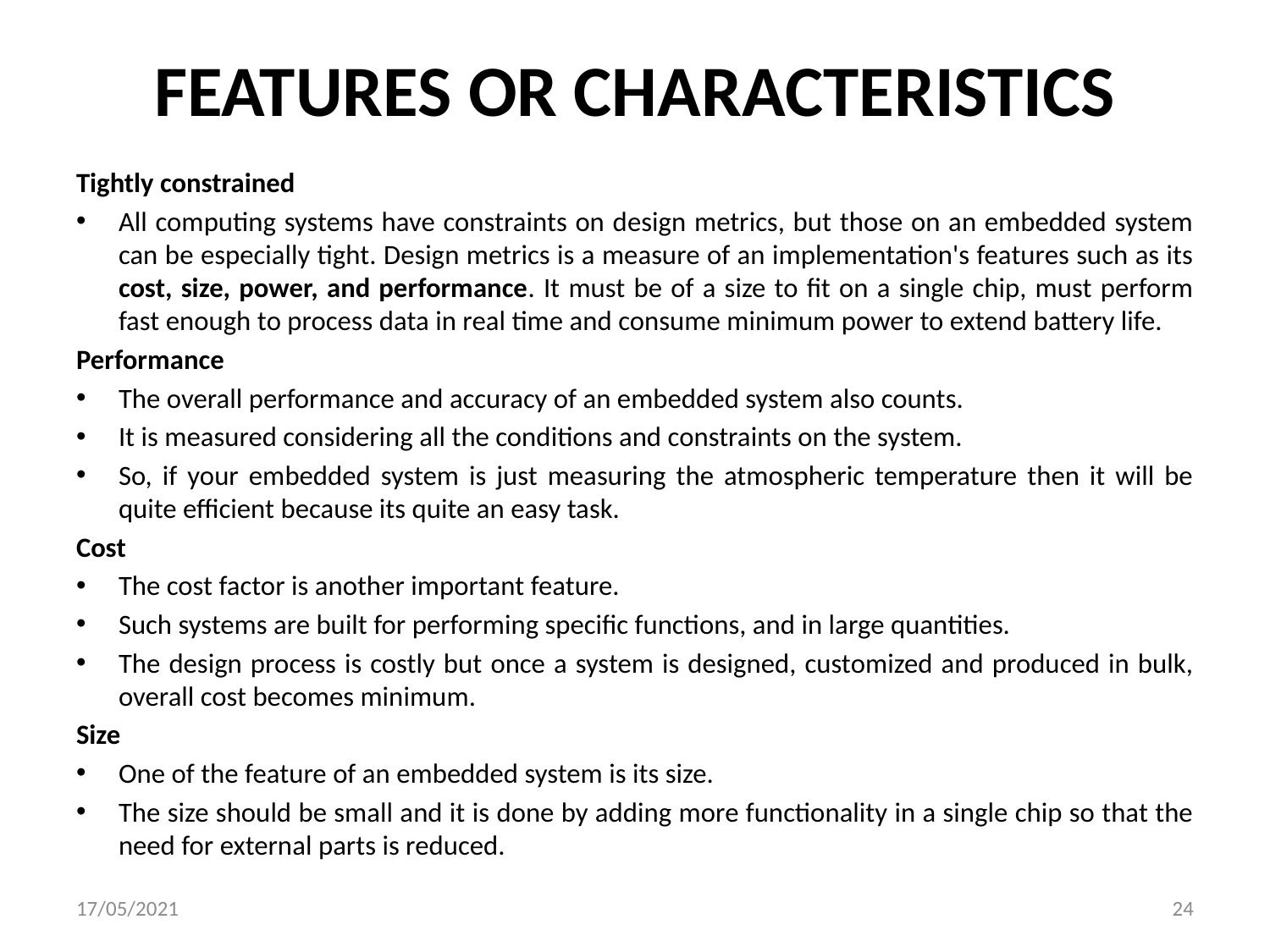

# FEATURES OR CHARACTERISTICS
Tightly constrained
All computing systems have constraints on design metrics, but those on an embedded system can be especially tight. Design metrics is a measure of an implementation's features such as its cost, size, power, and performance. It must be of a size to fit on a single chip, must perform fast enough to process data in real time and consume minimum power to extend battery life.
Performance
The overall performance and accuracy of an embedded system also counts.
It is measured considering all the conditions and constraints on the system.
So, if your embedded system is just measuring the atmospheric temperature then it will be quite efficient because its quite an easy task.
Cost
The cost factor is another important feature.
Such systems are built for performing specific functions, and in large quantities.
The design process is costly but once a system is designed, customized and produced in bulk, overall cost becomes minimum.
Size
One of the feature of an embedded system is its size.
The size should be small and it is done by adding more functionality in a single chip so that the need for external parts is reduced.

17/05/2021

24